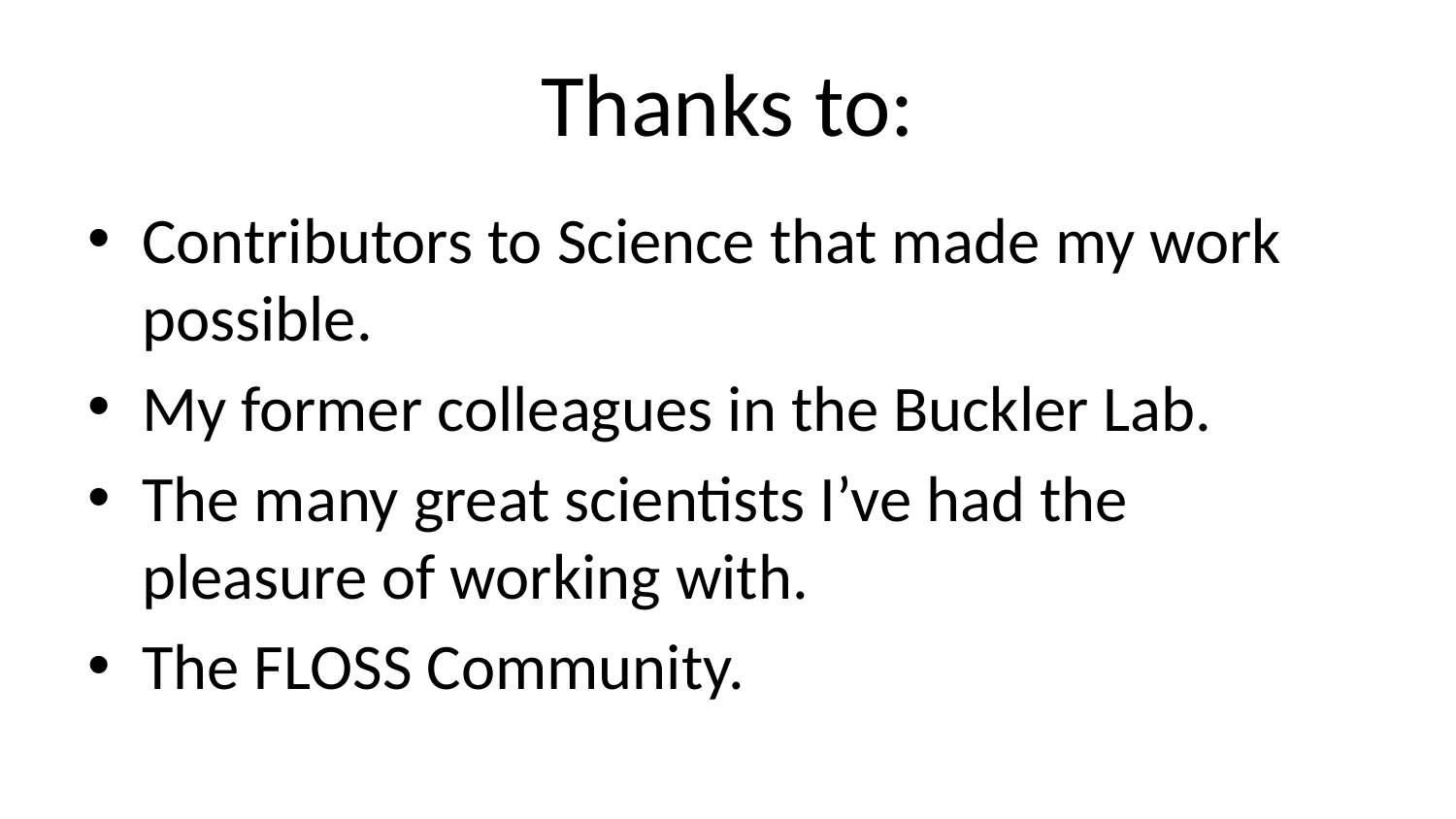

# Thanks to:
Contributors to Science that made my work possible.
My former colleagues in the Buckler Lab.
The many great scientists I’ve had the pleasure of working with.
The FLOSS Community.